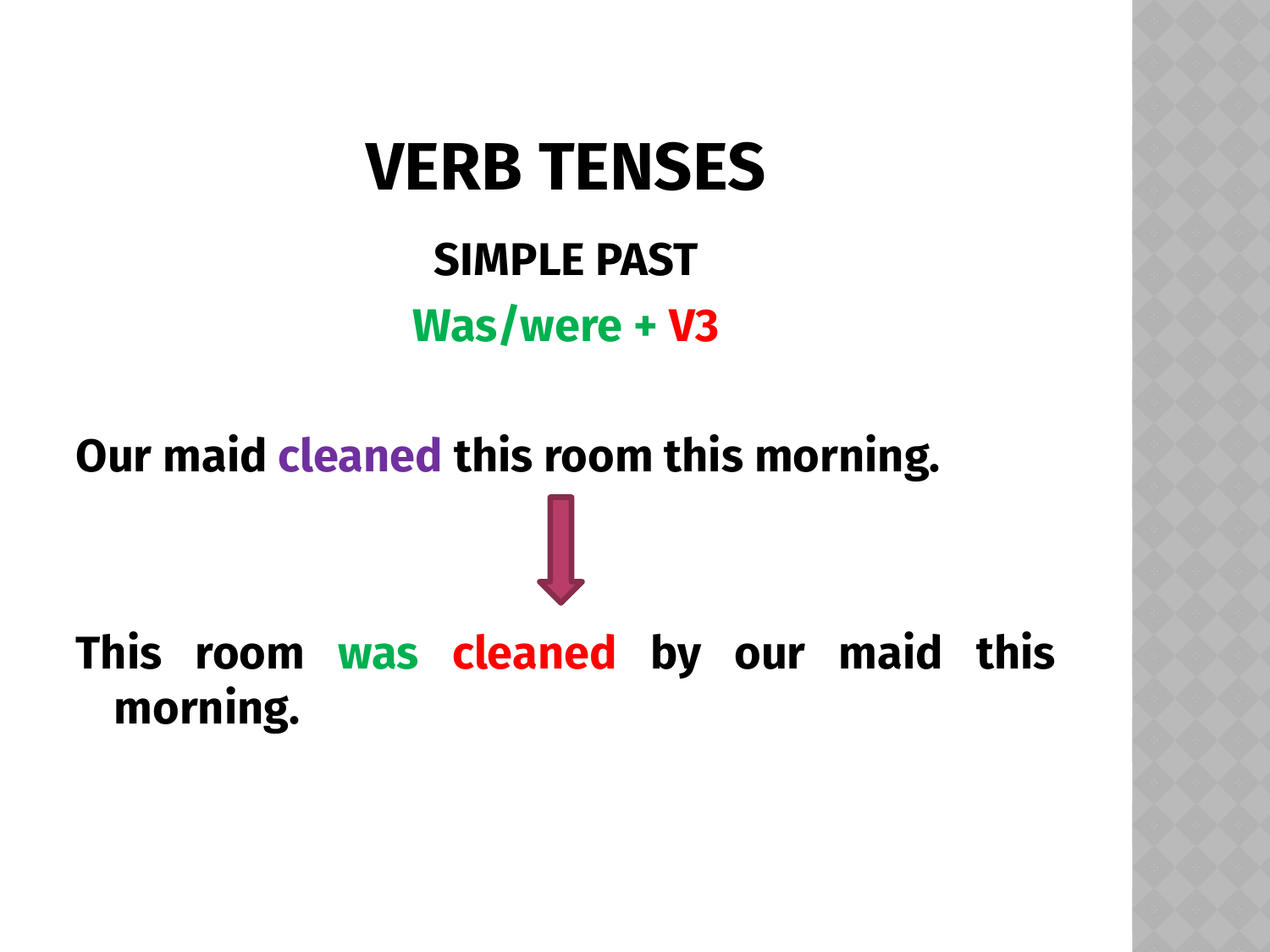

# Verb tenses
SIMPLE PAST
Was/were + V3

Our maid cleaned this room this morning.

This room was cleaned by our maid this morning.